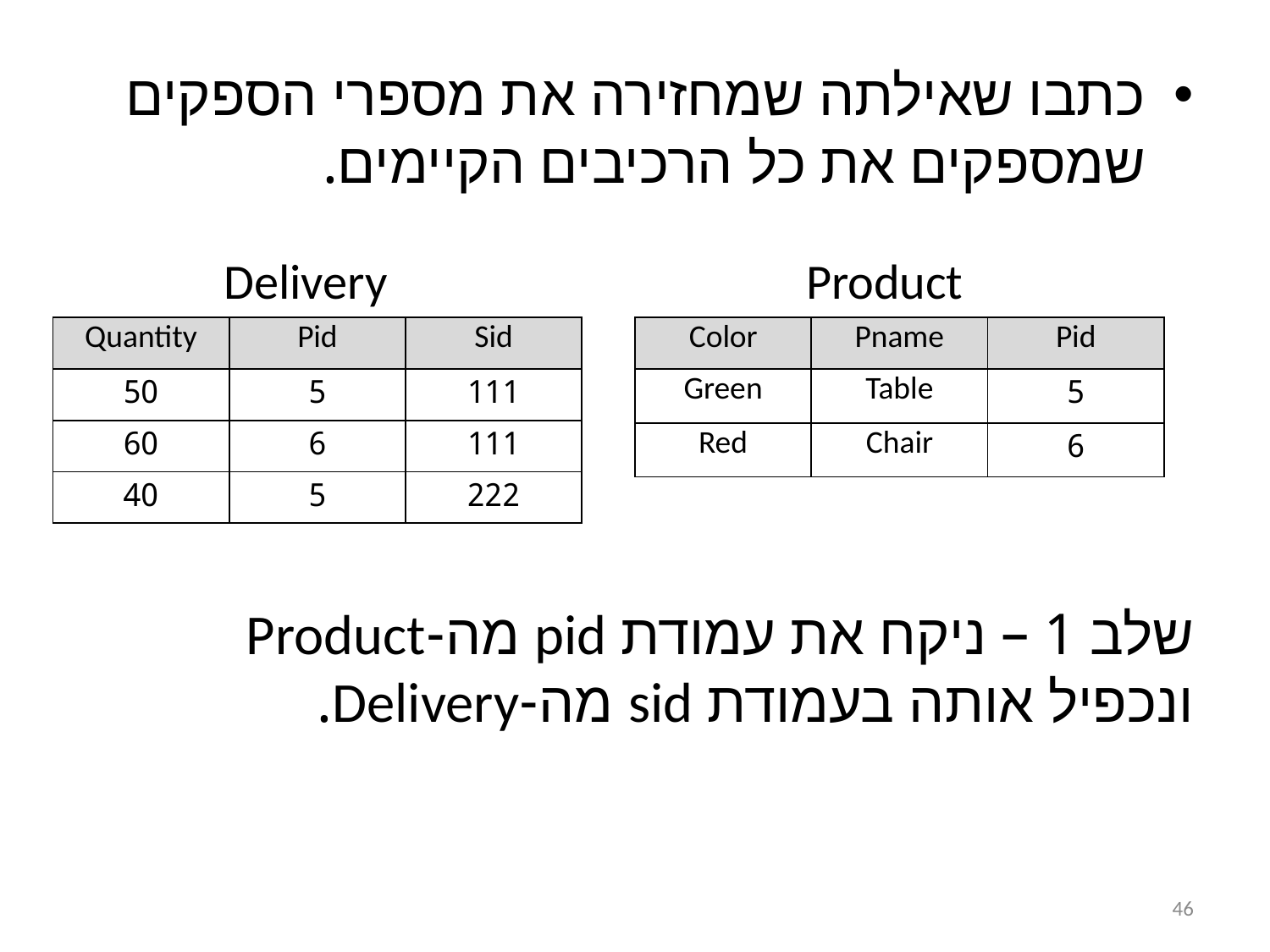

כתבו שאילתה שמחזירה את מספרי הספקים שמספקים את כל הרכיבים הקיימים.
Delivery
Product
| Quantity | Pid | Sid |
| --- | --- | --- |
| 50 | 5 | 111 |
| 60 | 6 | 111 |
| 40 | 5 | 222 |
| Color | Pname | Pid |
| --- | --- | --- |
| Green | Table | 5 |
| Red | Chair | 6 |
שלב 1 – ניקח את עמודת pid מה-Product ונכפיל אותה בעמודת sid מה-Delivery.
46